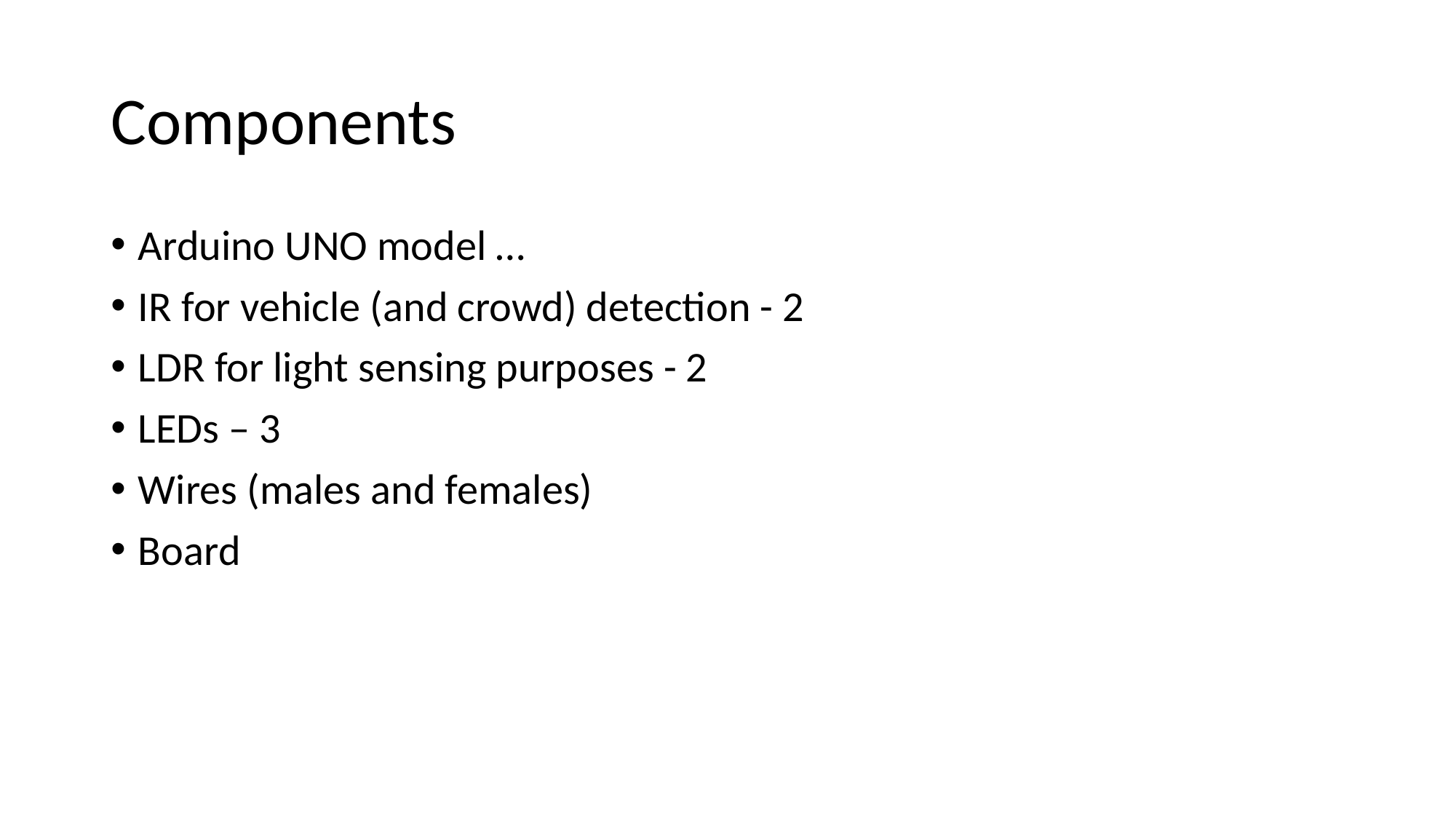

# Components
Arduino UNO model …
IR for vehicle (and crowd) detection - 2
LDR for light sensing purposes - 2
LEDs – 3
Wires (males and females)
Board